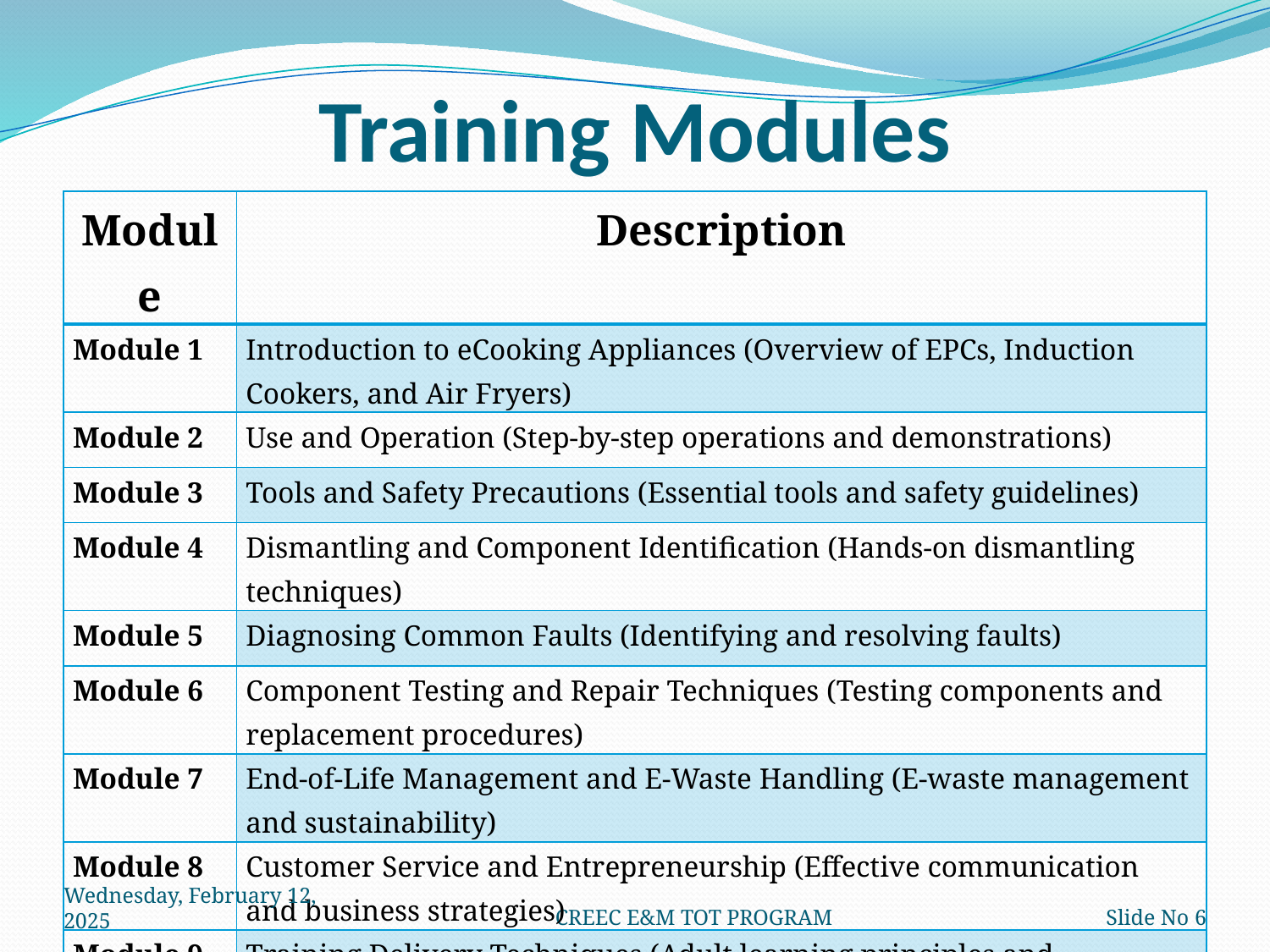

# Training Modules
| Module | Description |
| --- | --- |
| Module 1 | Introduction to eCooking Appliances (Overview of EPCs, Induction Cookers, and Air Fryers) |
| Module 2 | Use and Operation (Step-by-step operations and demonstrations) |
| Module 3 | Tools and Safety Precautions (Essential tools and safety guidelines) |
| Module 4 | Dismantling and Component Identification (Hands-on dismantling techniques) |
| Module 5 | Diagnosing Common Faults (Identifying and resolving faults) |
| Module 6 | Component Testing and Repair Techniques (Testing components and replacement procedures) |
| Module 7 | End-of-Life Management and E-Waste Handling (E-waste management and sustainability) |
| Module 8 | Customer Service and Entrepreneurship (Effective communication and business strategies) |
| Module 9 | Training Delivery Techniques (Adult learning principles and classroom management) |
Wednesday, February 12, 2025
CREEC E&M TOT PROGRAM
6